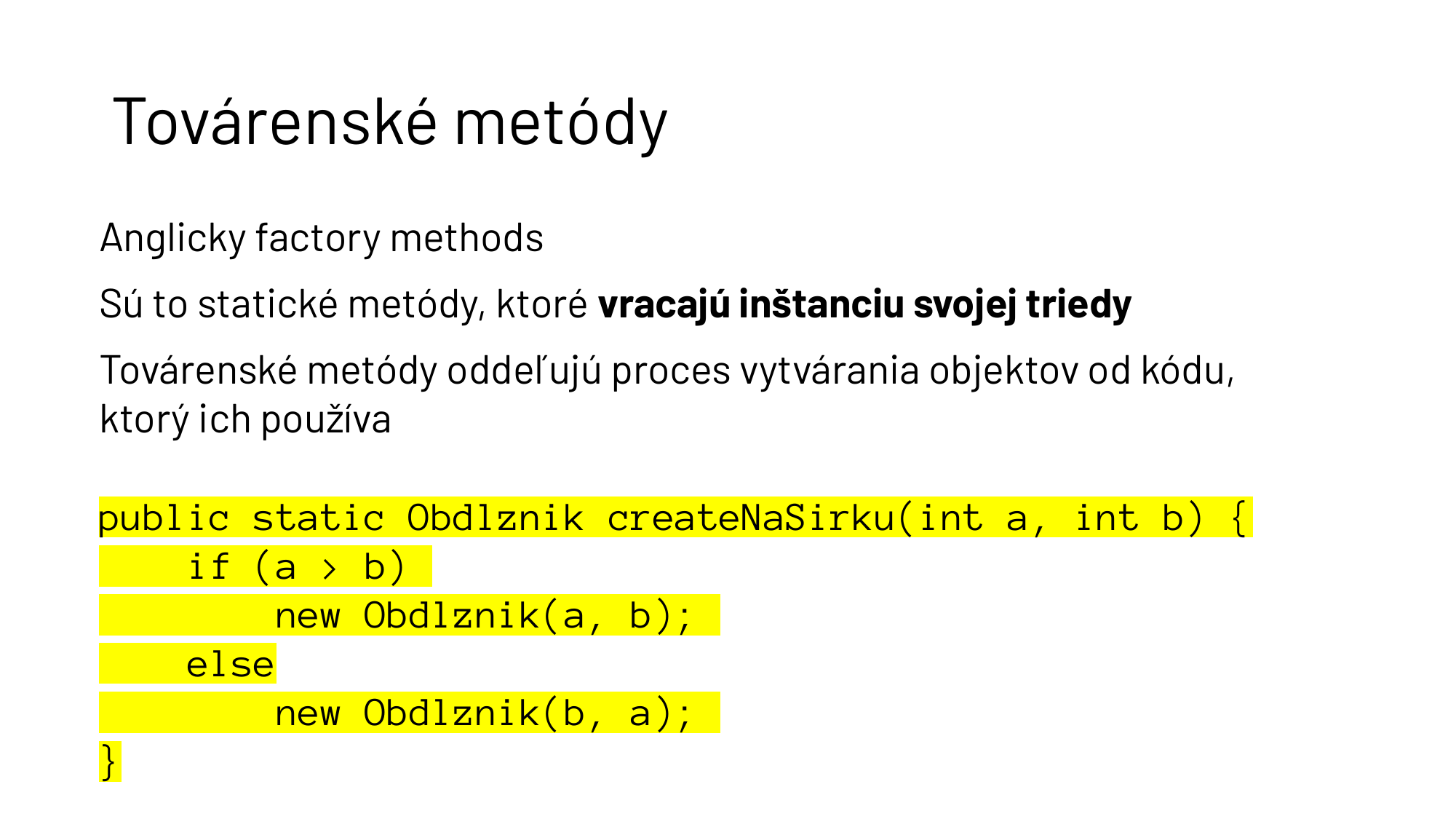

# Továrenské metódy
Anglicky factory methods
Sú to statické metódy, ktoré vracajú inštanciu svojej triedy
Továrenské metódy oddeľujú proces vytvárania objektov od kódu, ktorý ich používa

public static Obdlznik createNaSirku(int a, int b) {
    if (a > b)
        new Obdlznik(a, b);
    else
        new Obdlznik(b, a);
}